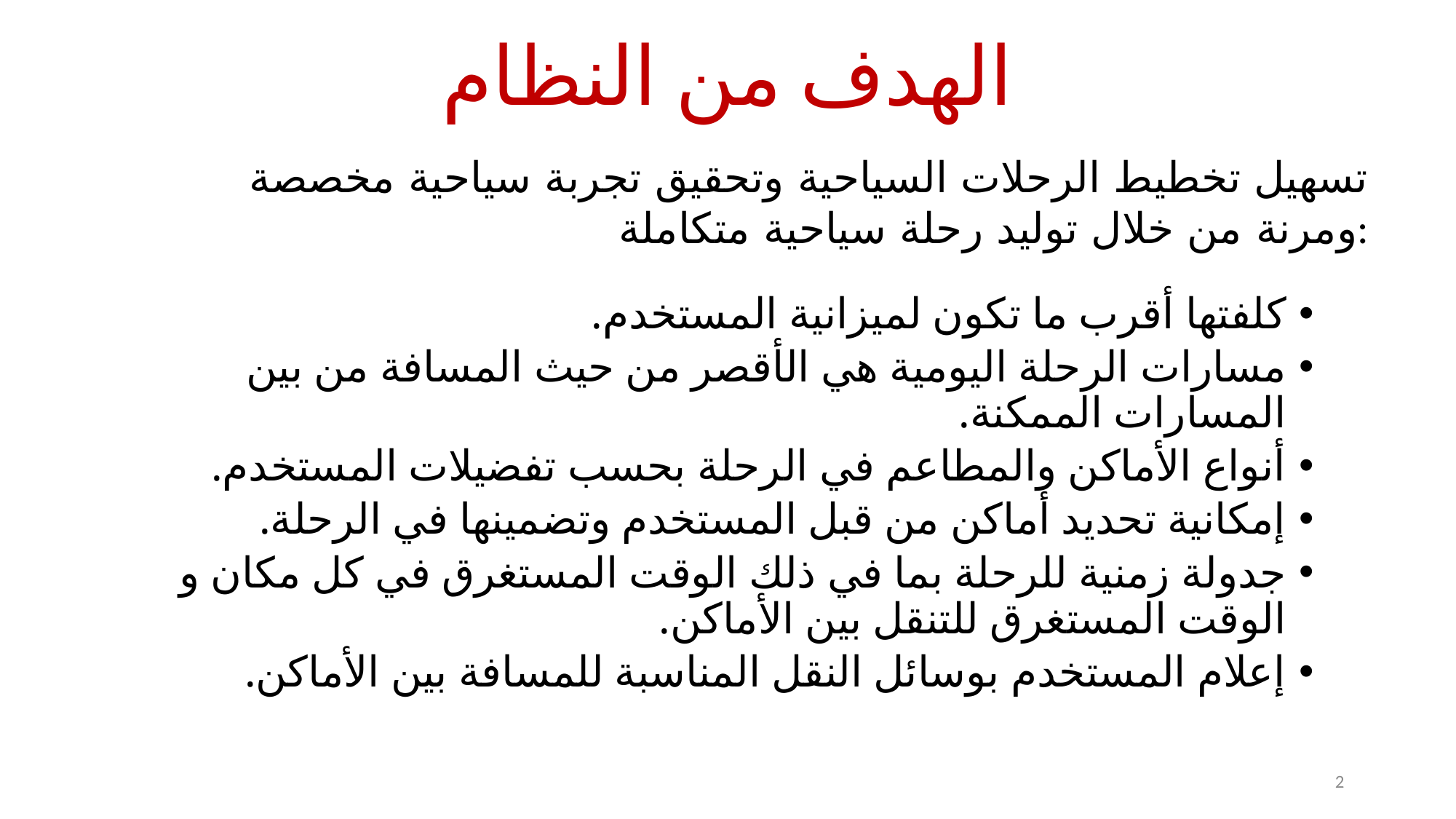

# الهدف من النظام
تسهيل تخطيط الرحلات السياحية وتحقيق تجربة سياحية مخصصة ومرنة من خلال توليد رحلة سياحية متكاملة:
كلفتها أقرب ما تكون لميزانية المستخدم.
مسارات الرحلة اليومية هي الأقصر من حيث المسافة من بين المسارات الممكنة.
أنواع الأماكن والمطاعم في الرحلة بحسب تفضيلات المستخدم.
إمكانية تحديد أماكن من قبل المستخدم وتضمينها في الرحلة.
جدولة زمنية للرحلة بما في ذلك الوقت المستغرق في كل مكان و الوقت المستغرق للتنقل بين الأماكن.
إعلام المستخدم بوسائل النقل المناسبة للمسافة بين الأماكن.

2